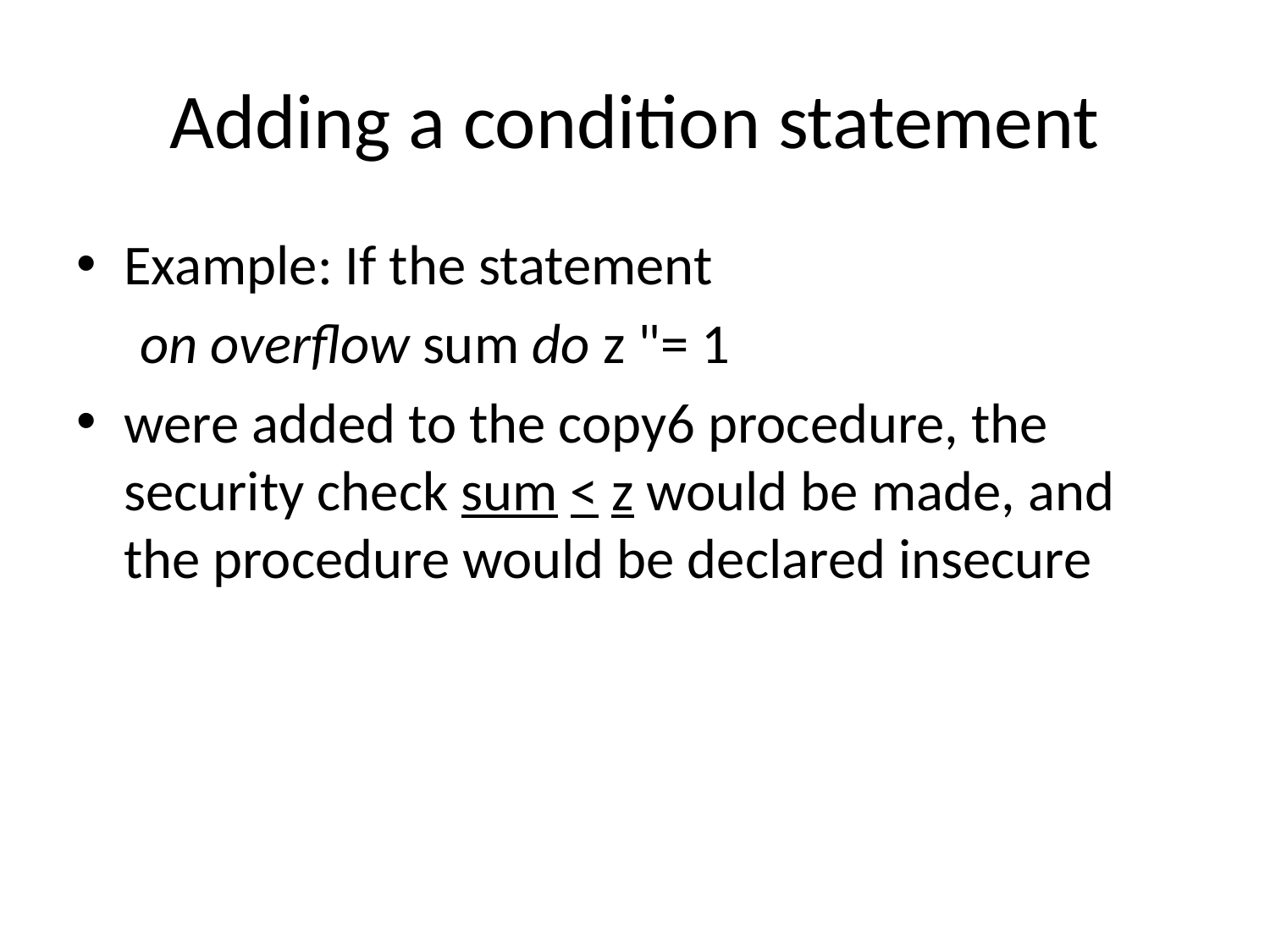

# Adding a condition statement
Example: If the statement
     on overflow sum do z "= 1
were added to the copy6 procedure, the security check sum < z would be made, and the procedure would be declared insecure